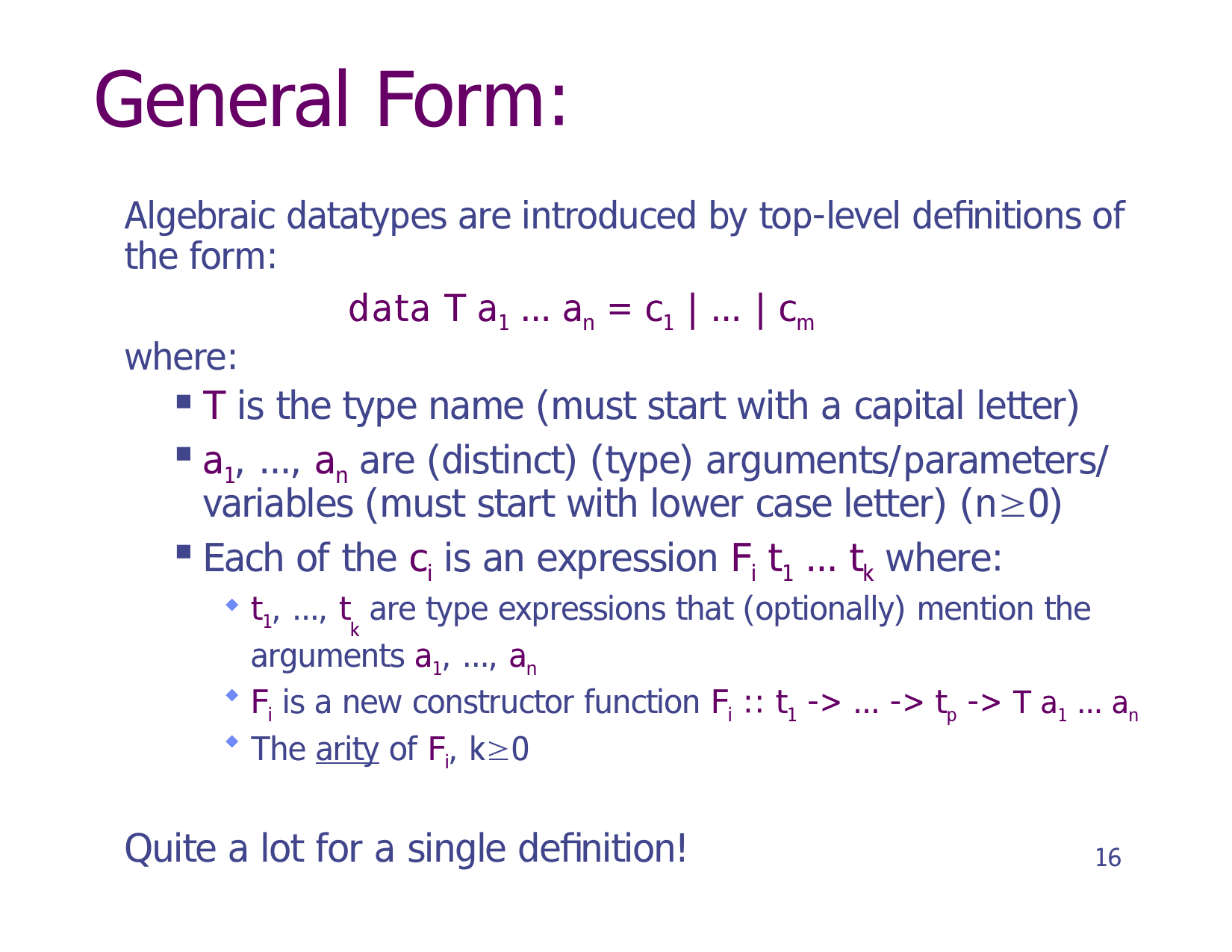

# General Form:
Algebraic datatypes are introduced by top-level definitions of the form:
		data T a1 … an = c1 | … | cm
where:
T is the type name (must start with a capital letter)
a1, …, an are (distinct) (type) arguments/parameters/ variables (must start with lower case letter) (n≥0)
Each of the ci is an expression Fi t1 … tk where:
t1, …, tk are type expressions that (optionally) mention the arguments a1, …, an
Fi is a new constructor function Fi :: t1 -> … -> tp -> T a1 … an
The arity of Fi, k≥0

Quite a lot for a single definition!
16